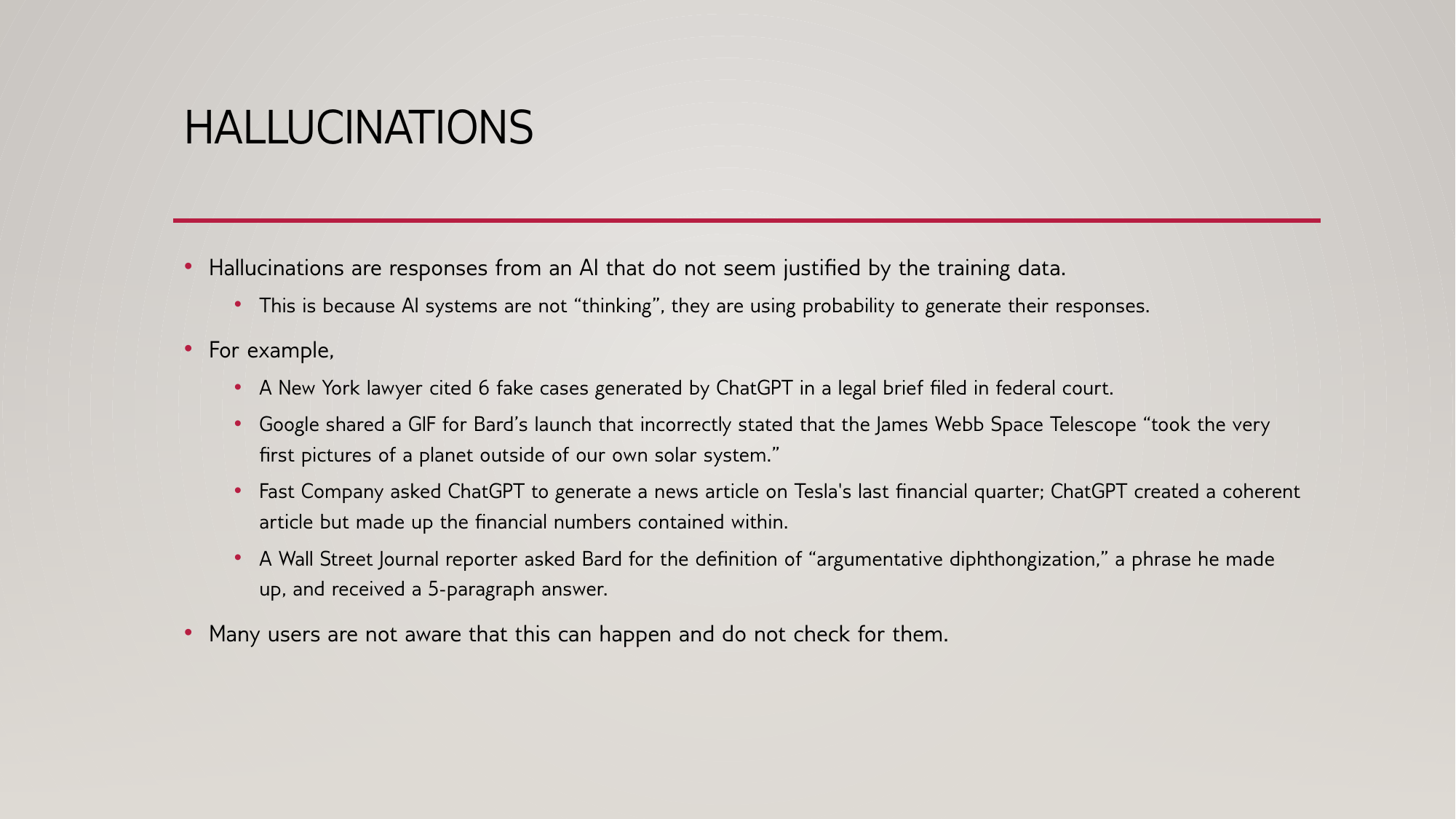

# Hallucinations
Hallucinations are responses from an AI that do not seem justified by the training data.
This is because AI systems are not “thinking”, they are using probability to generate their responses.
For example,
A New York lawyer cited 6 fake cases generated by ChatGPT in a legal brief filed in federal court.
Google shared a GIF for Bard’s launch that incorrectly stated that the James Webb Space Telescope “took the very first pictures of a planet outside of our own solar system.”
Fast Company asked ChatGPT to generate a news article on Tesla's last financial quarter; ChatGPT created a coherent article but made up the financial numbers contained within.
A Wall Street Journal reporter asked Bard for the definition of “argumentative diphthongization,” a phrase he made up, and received a 5-paragraph answer.
Many users are not aware that this can happen and do not check for them.